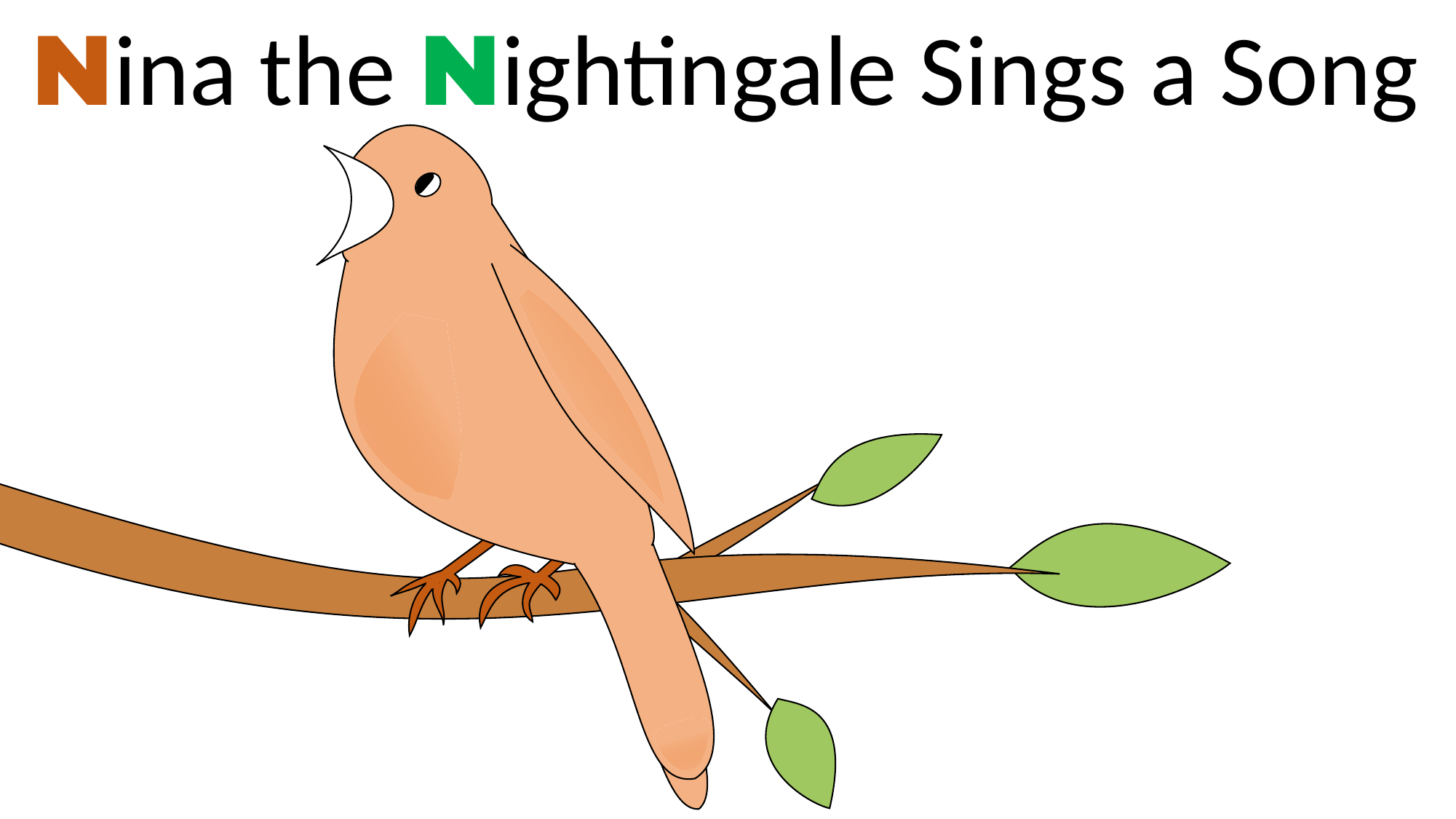

Nina the Nightingale Sings a Song
Leo the Lion Loves Lollipops